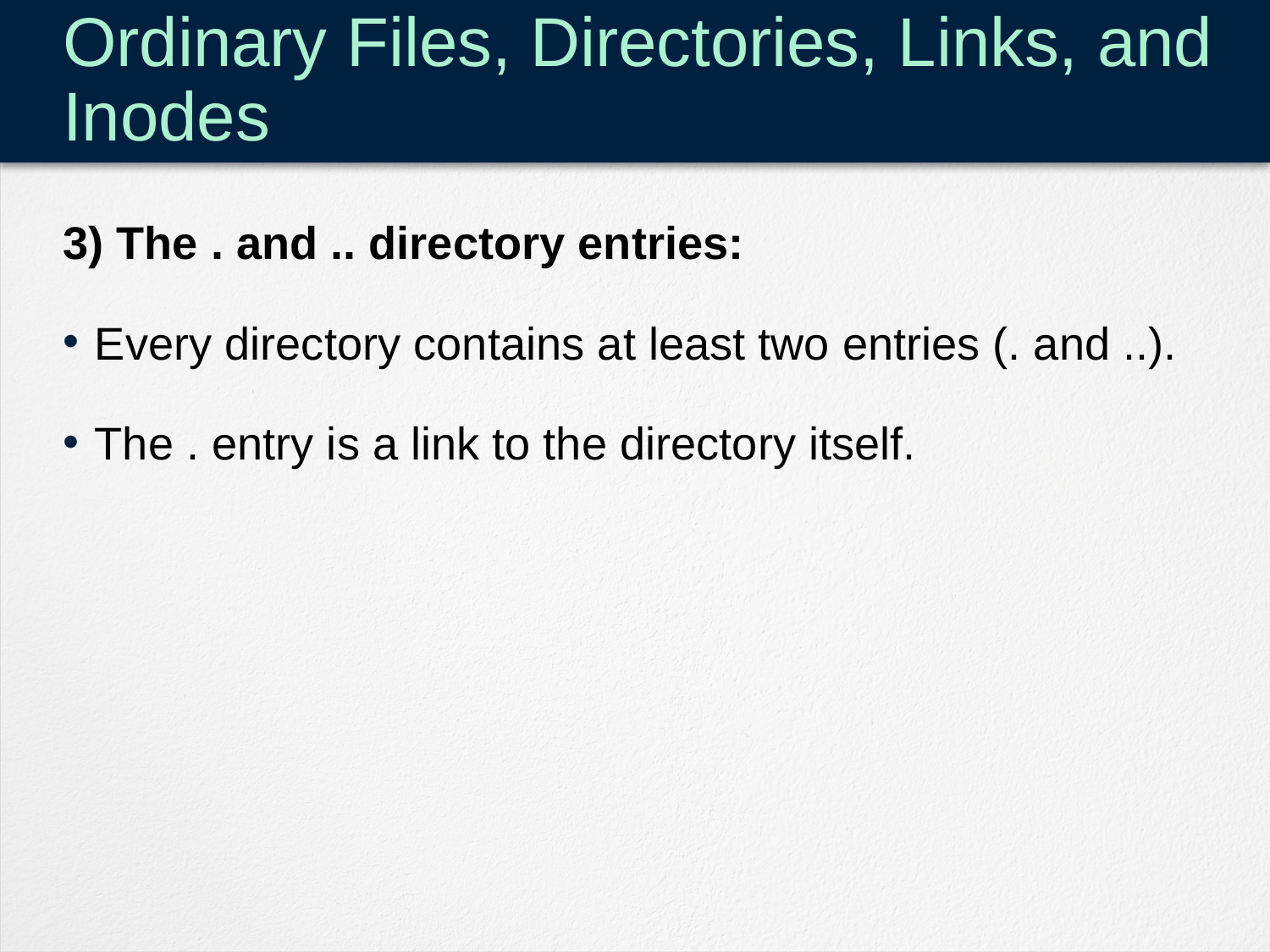

# Ordinary Files, Directories, Links, and Inodes
3) The . and .. directory entries:
Every directory contains at least two entries (. and ..).
The . entry is a link to the directory itself.